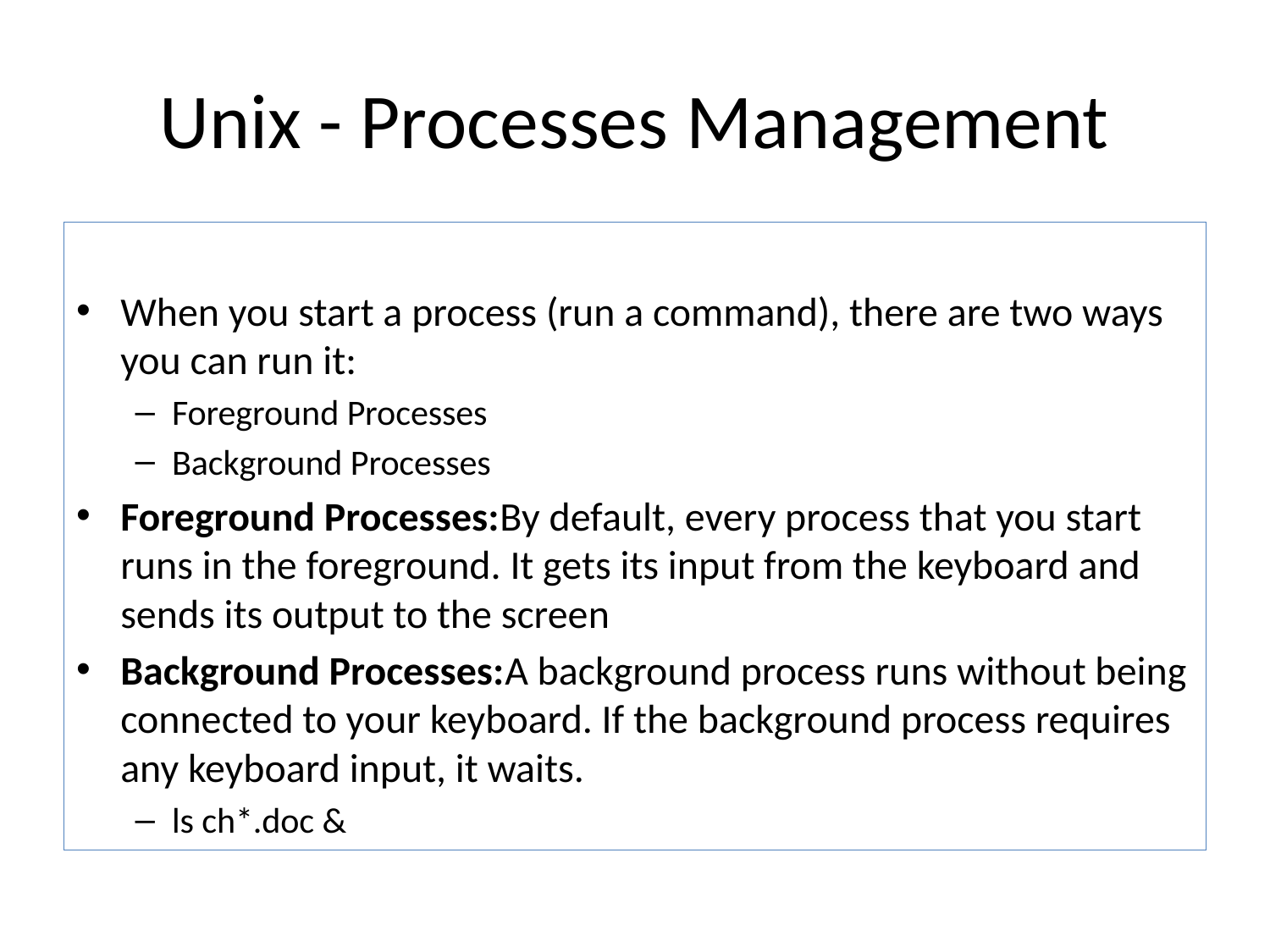

# Unix - Processes Management

When you start a process (run a command), there are two ways you can run it:
Foreground Processes
Background Processes
Foreground Processes:By default, every process that you start runs in the foreground. It gets its input from the keyboard and sends its output to the screen
Background Processes:A background process runs without being connected to your keyboard. If the background process requires any keyboard input, it waits.
ls ch*.doc &